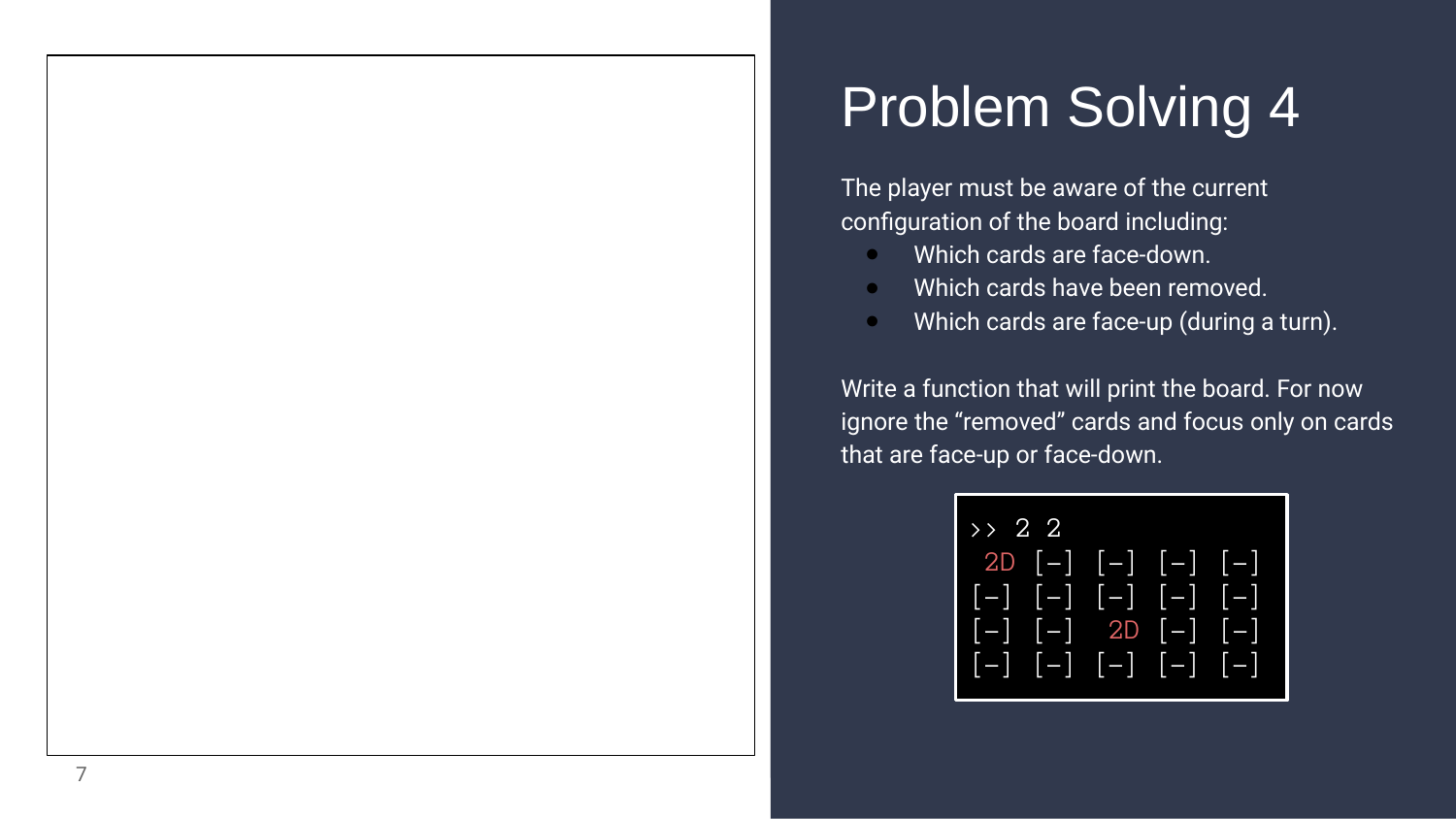

# Problem Solving 4
The player must be aware of the current configuration of the board including:
Which cards are face-down.
Which cards have been removed.
Which cards are face-up (during a turn).

Write a function that will print the board. For now ignore the “removed” cards and focus only on cards that are face-up or face-down.
>> 2 2
 2D [-] [-] [-] [-]
[-] [-] [-] [-] [-]
[-] [-]  2D [-] [-]
[-] [-] [-] [-] [-]
7